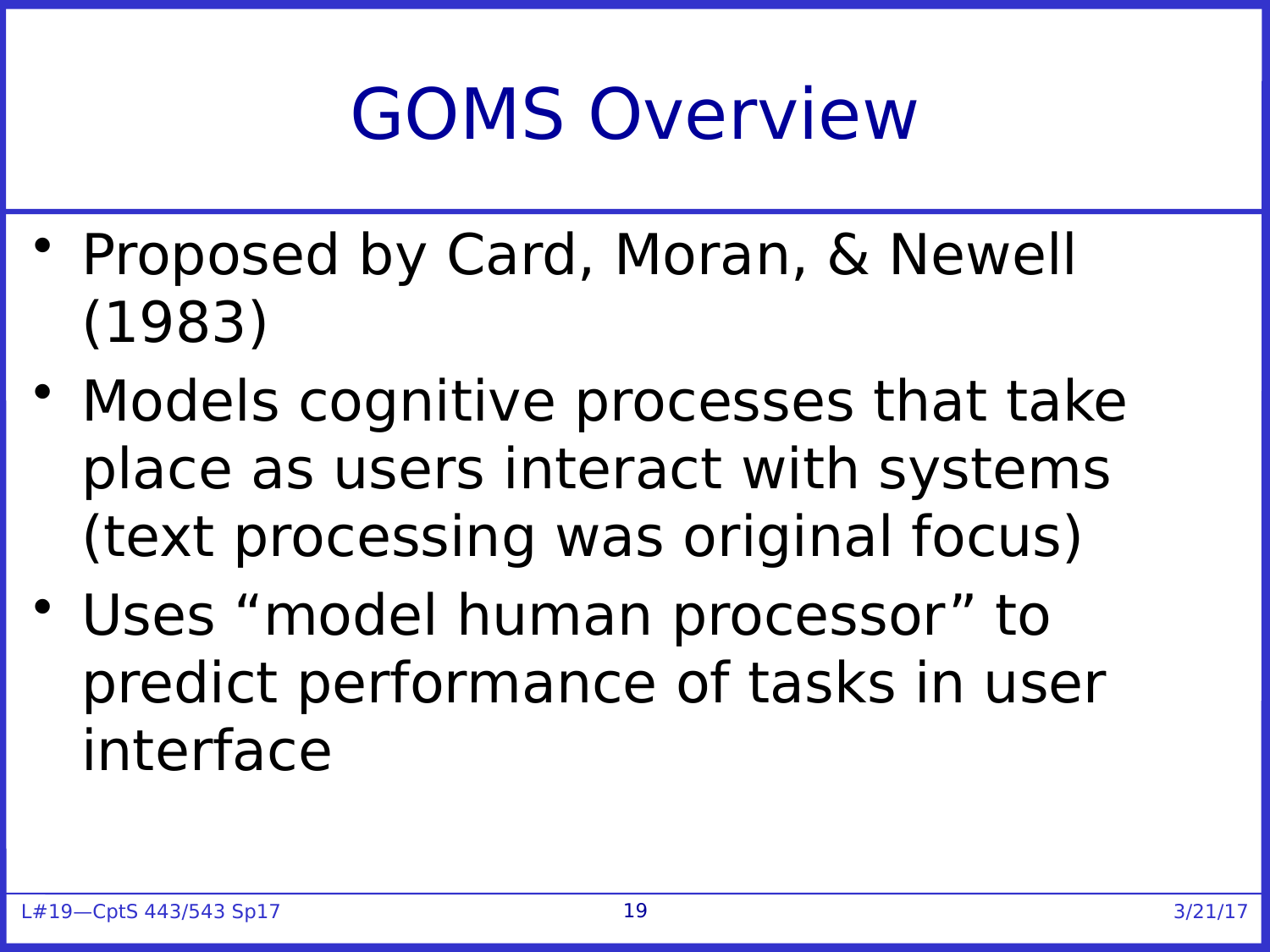

# GOMS Overview
Proposed by Card, Moran, & Newell (1983)
Models cognitive processes that take place as users interact with systems (text processing was original focus)
Uses “model human processor” to predict performance of tasks in user interface
19